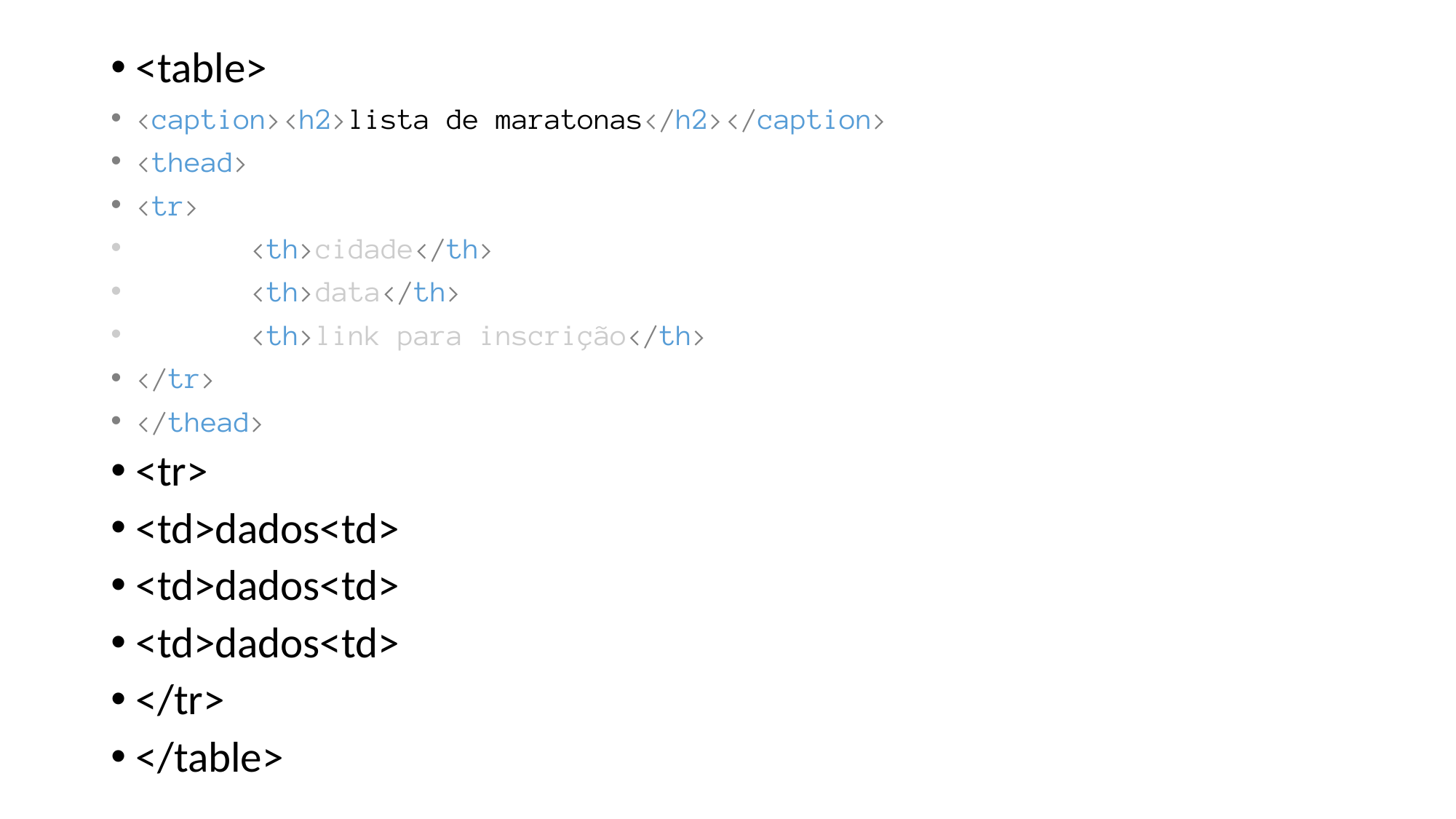

<table>
<caption><h2>lista de maratonas</h2></caption>
<thead>
<tr>
       <th>cidade</th>
       <th>data</th>
       <th>link para inscrição</th>
</tr>
</thead>
<tr>
<td>dados<td>
<td>dados<td>
<td>dados<td>
</tr>
</table>